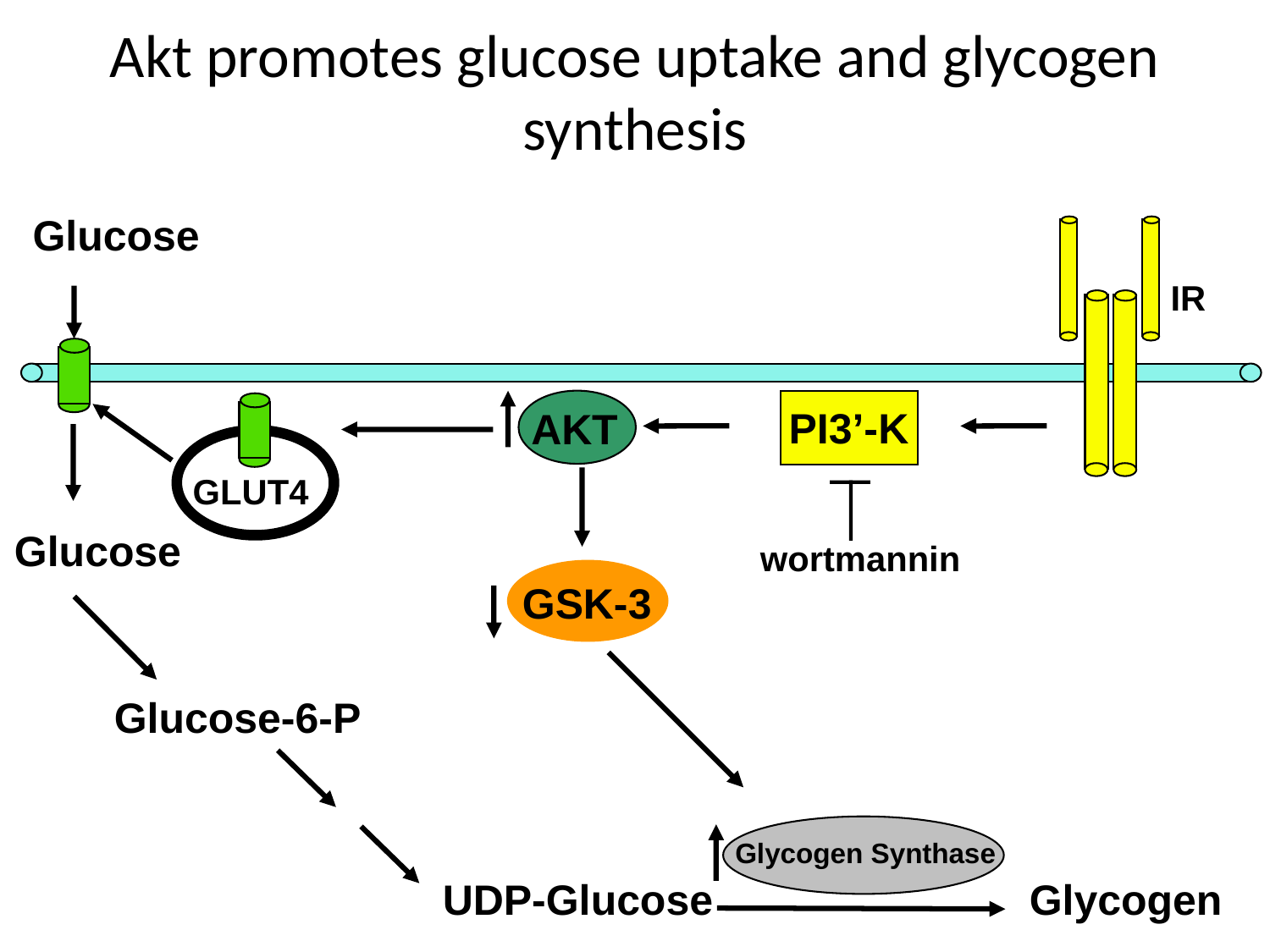

# Akt promotes glucose uptake and glycogen synthesis
Glucose

IR

PI3’-K

GLUT4
AKT

Glucose
wortmannin

GSK-3

Glucose-6-P

Glycogen Synthase
UDP-Glucose
Glycogen